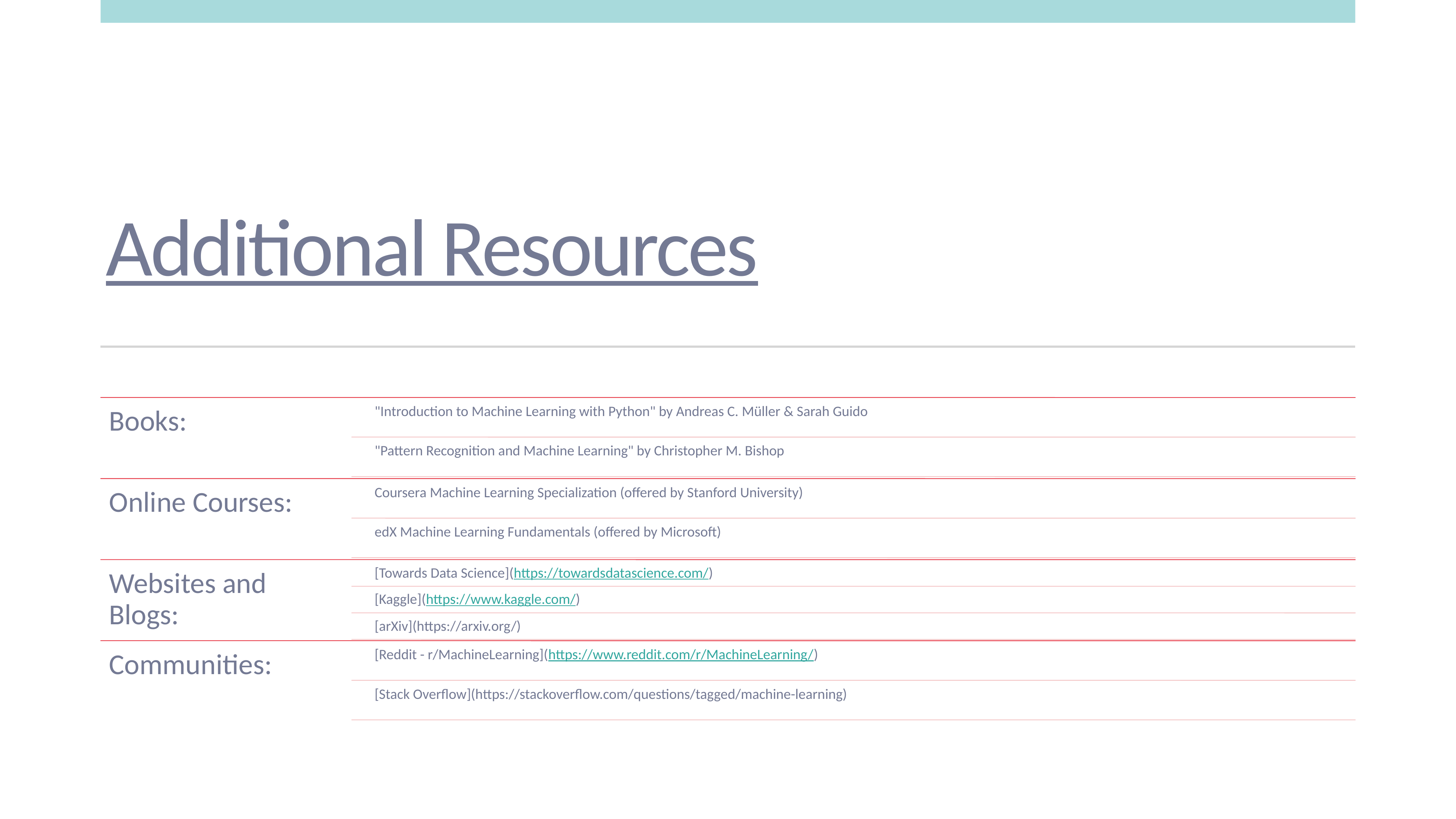

Additional Resources

Books:
"Introduction to Machine Learning with Python" by Andreas C. Müller & Sarah Guido
"Pattern Recognition and Machine Learning" by Christopher M. Bishop
Online Courses:
Coursera Machine Learning Specialization (offered by Stanford University)
edX Machine Learning Fundamentals (offered by Microsoft)
Websites and Blogs:
[Towards Data Science](https://towardsdatascience.com/)
[Kaggle](https://www.kaggle.com/)
[arXiv](https://arxiv.org/)
Communities:
[Reddit - r/MachineLearning](https://www.reddit.com/r/MachineLearning/)
[Stack Overflow](https://stackoverflow.com/questions/tagged/machine-learning)